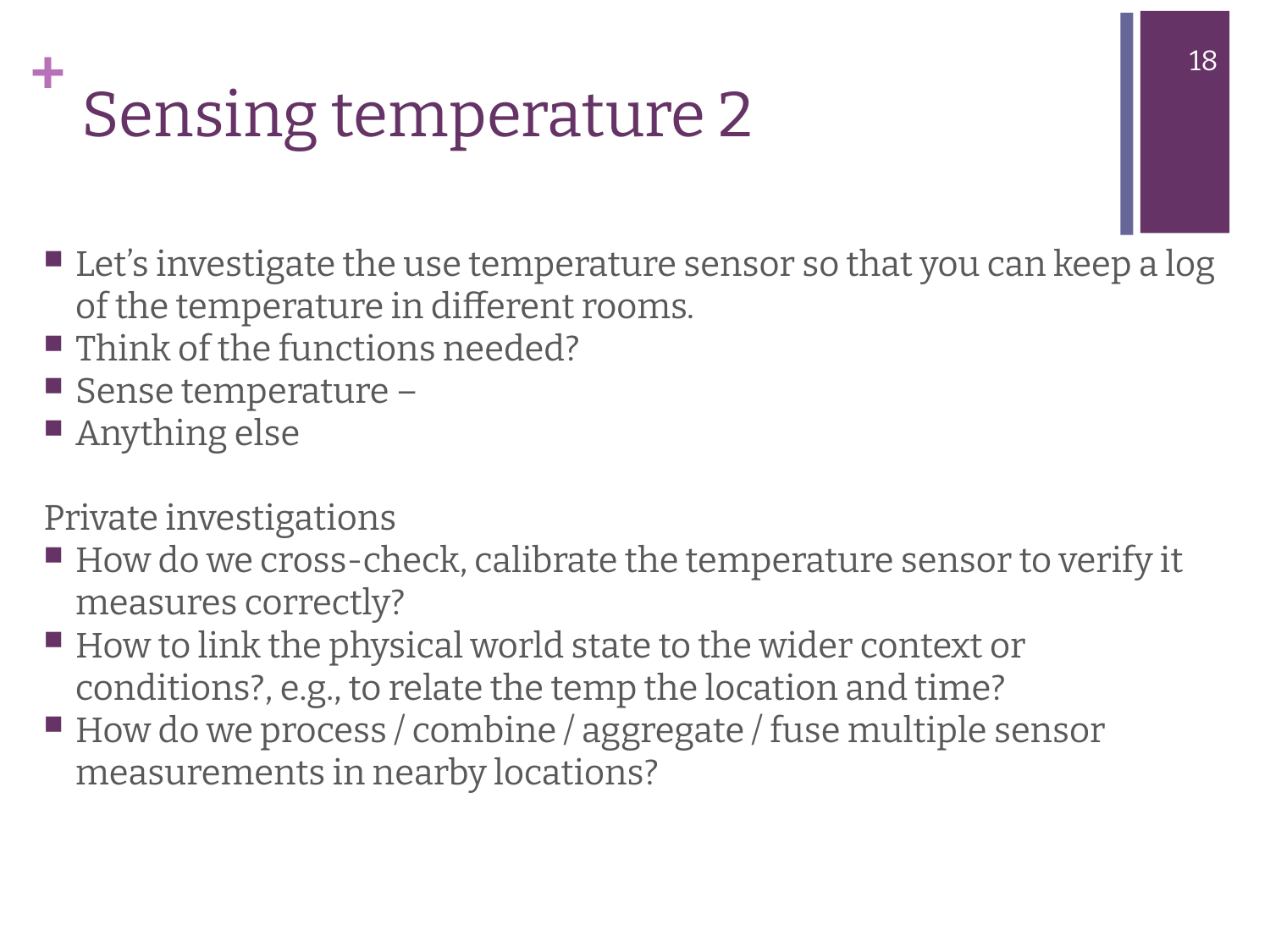

18
# Sensing temperature 2
Let’s investigate the use temperature sensor so that you can keep a log of the temperature in different rooms.
Think of the functions needed?
Sense temperature –
Anything else

Private investigations
How do we cross-check, calibrate the temperature sensor to verify it measures correctly?
How to link the physical world state to the wider context or conditions?, e.g., to relate the temp the location and time?
How do we process / combine / aggregate / fuse multiple sensor measurements in nearby locations?